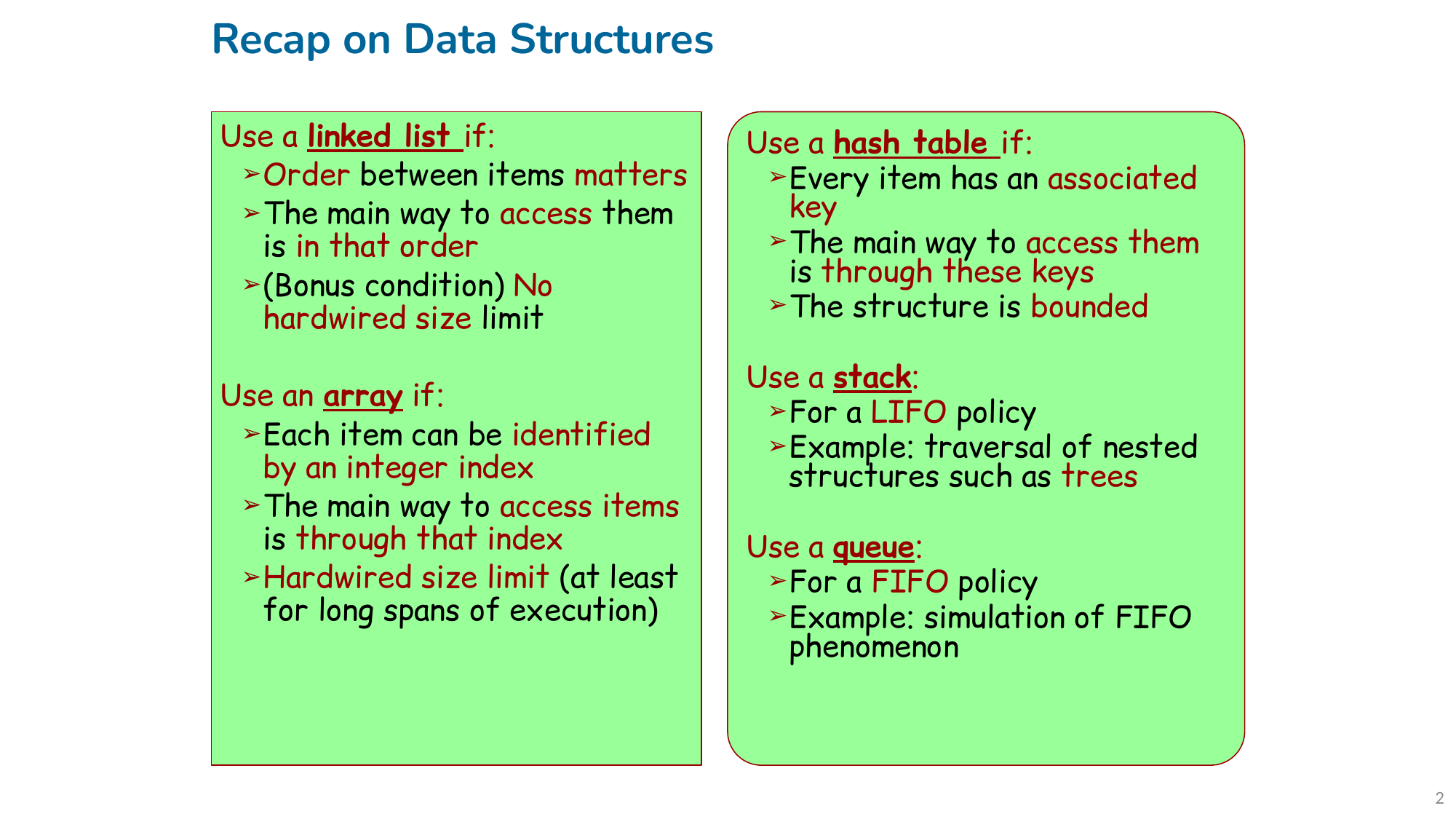

# Recap on Data Structures
Use a linked list if:
Order between items matters
The main way to access them is in that order
(Bonus condition) No hardwired size limit

Use an array if:
Each item can be identified by an integer index
The main way to access items is through that index
Hardwired size limit (at least for long spans of execution)

Use a hash table if:
Every item has an associated key
The main way to access them is through these keys
The structure is bounded

Use a stack:
For a LIFO policy
Example: traversal of nested structures such as trees

Use a queue:
For a FIFO policy
Example: simulation of FIFO phenomenon

2